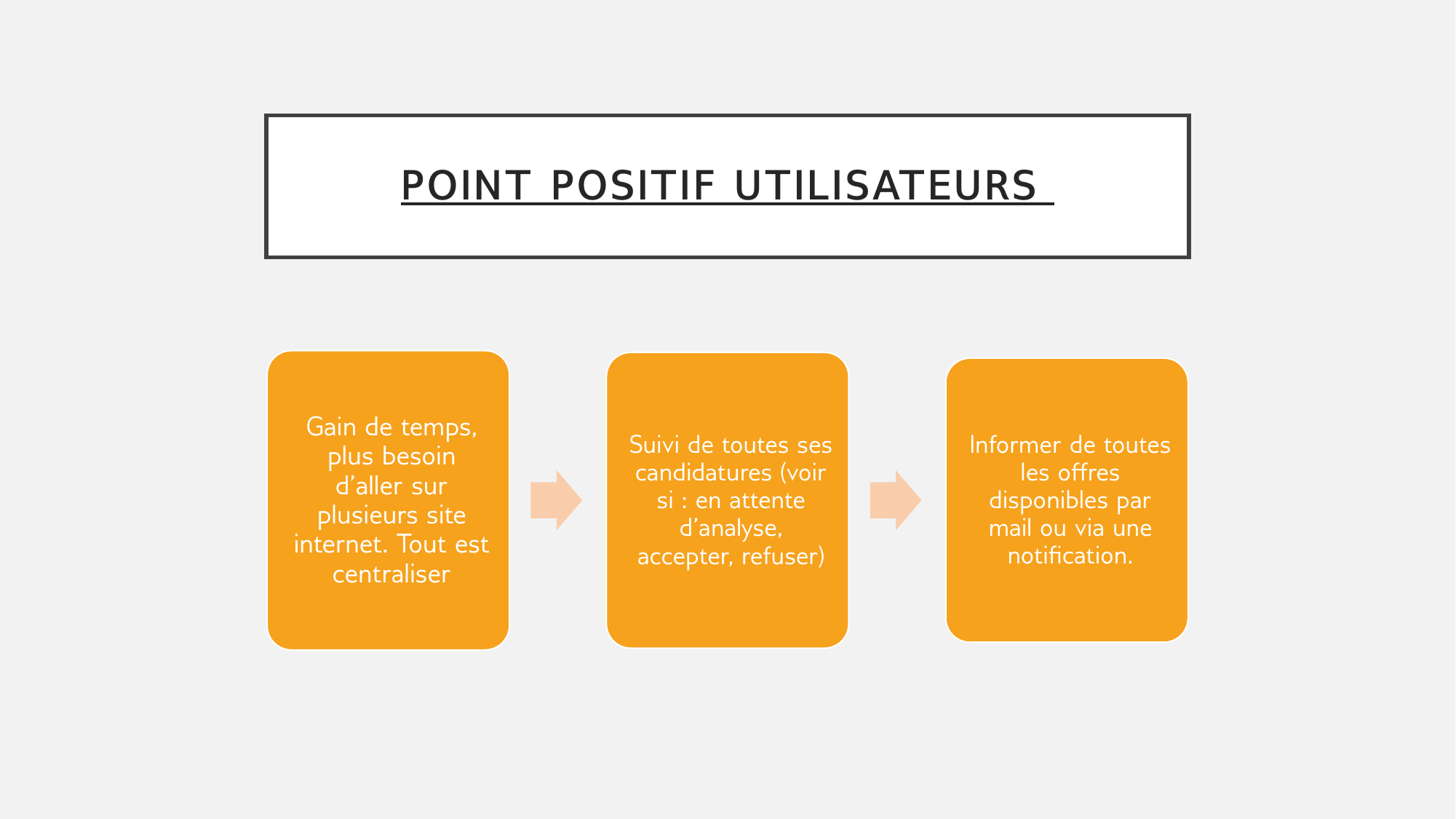

# POINT POSITIF UTILISATEURS
Gain de temps, plus besoin d’aller sur plusieurs site internet. Tout est centraliser

Suivi de toutes ses candidatures (voir si : en attente d’analyse, accepter, refuser)

Informer de toutes les offres disponibles par mail ou via une notification.